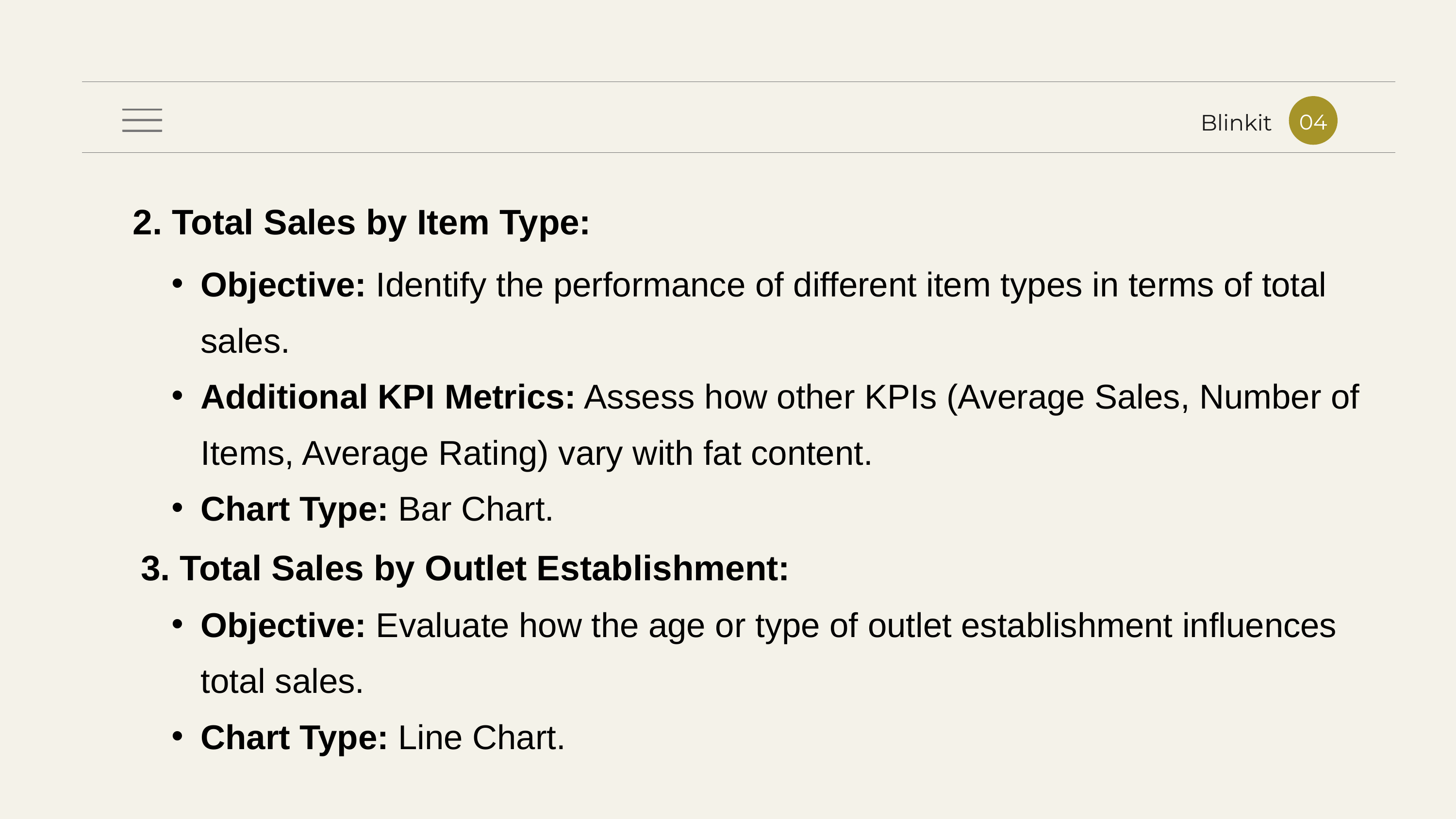

|  |
| --- |

04
Blinkit

2. Total Sales by Item Type:
Objective: Identify the performance of different item types in terms of total sales.
Additional KPI Metrics: Assess how other KPIs (Average Sales, Number of Items, Average Rating) vary with fat content.
Chart Type: Bar Chart.

3. Total Sales by Outlet Establishment:

Objective: Evaluate how the age or type of outlet establishment influences total sales.
Chart Type: Line Chart.